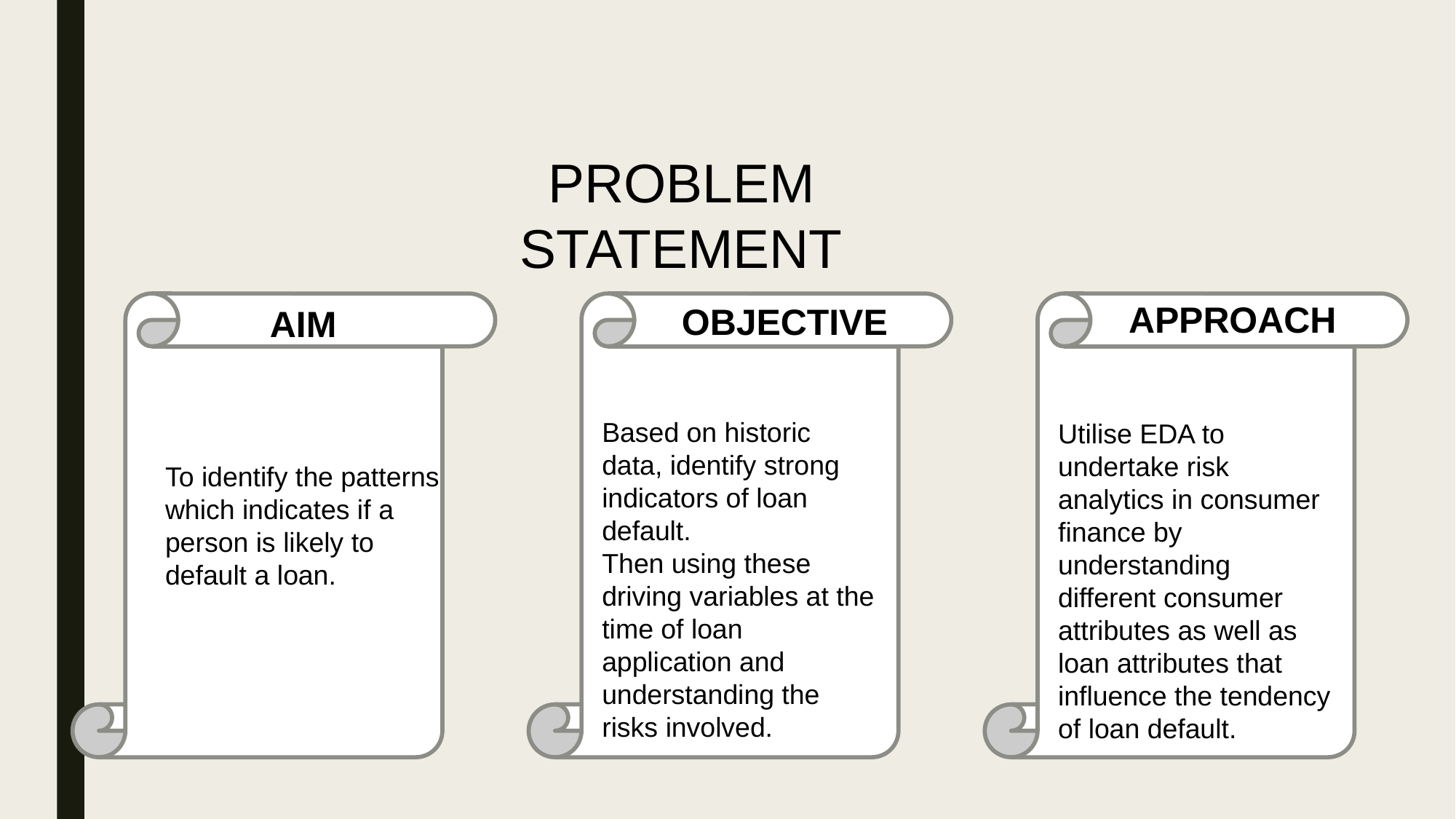

PROBLEM STATEMENT
APPROACH
OBJECTIVE

AIM

Based on historic data, identify strong indicators of loan default.
Then using these driving variables at the time of loan application and understanding the risks involved.
Utilise EDA to undertake risk analytics in consumer finance by understanding different consumer attributes as well as loan attributes that influence the tendency of loan default.
To identify the patterns which indicates if a person is likely to default a loan.